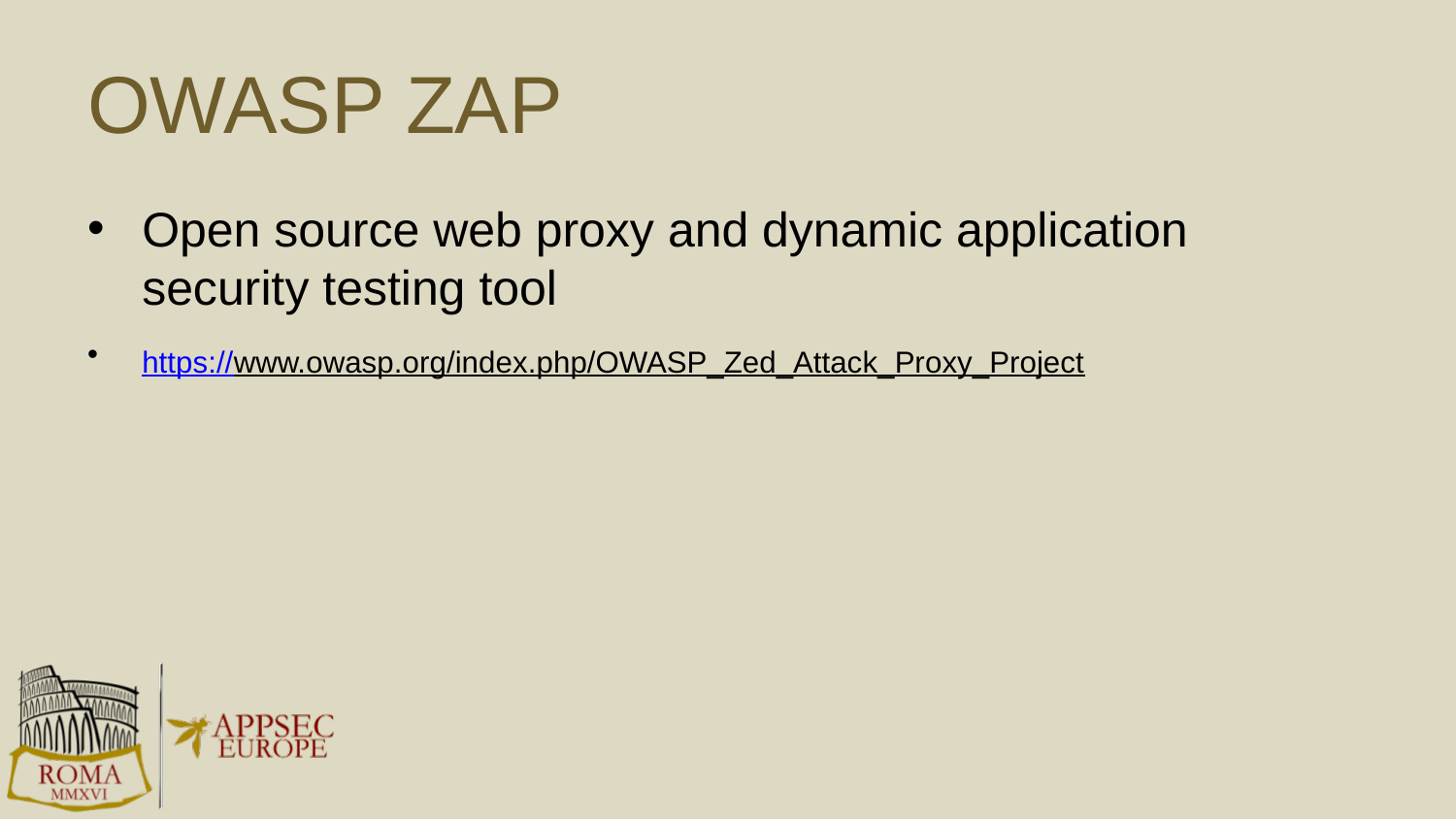

# OWASP ZAP
Open source web proxy and dynamic application security testing tool
https://www.owasp.org/index.php/OWASP_Zed_Attack_Proxy_Project